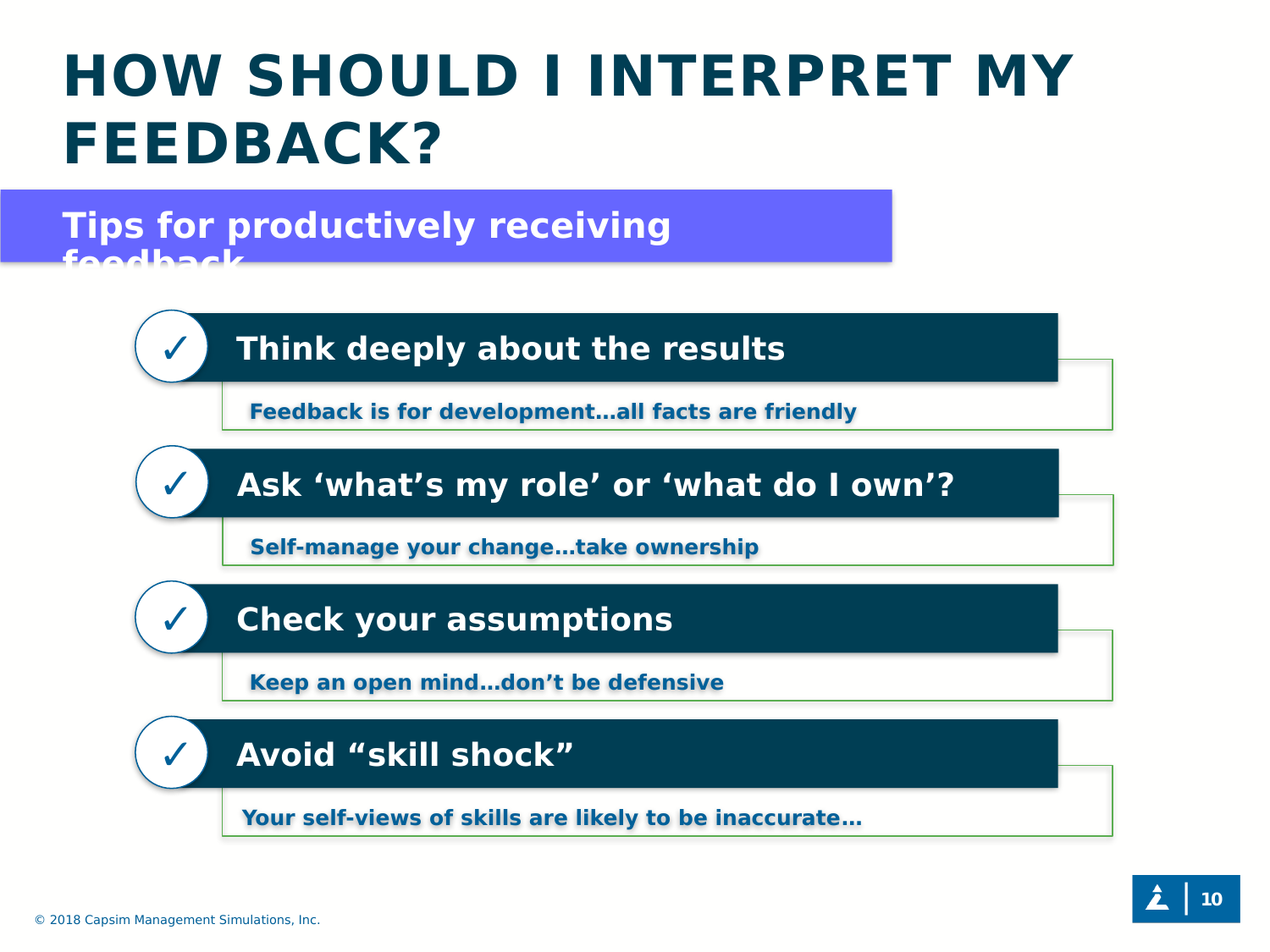

How Should I Interpret My Feedback?

Tips for productively receiving feedback
✓
    Think deeply about the results
  Feedback is for development…all facts are friendly
✓
    Ask ‘what’s my role’ or ‘what do I own’?
  Self-manage your change…take ownership
✓
    Check your assumptions
  Keep an open mind…don’t be defensive
✓
    Avoid “skill shock”
 Your self-views of skills are likely to be inaccurate…